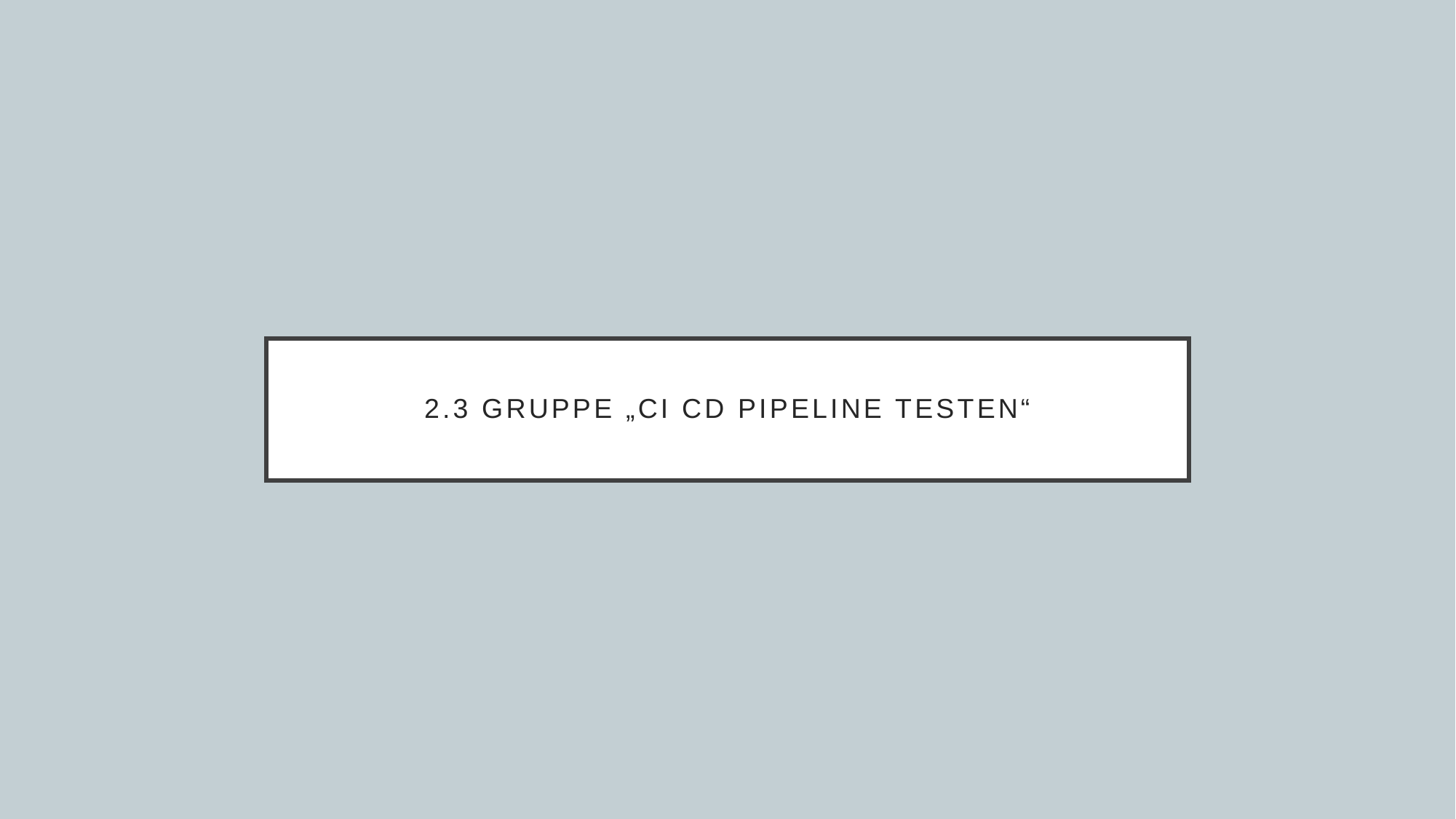

# 2.3 gruppe „CI CD Pipeline Testen“